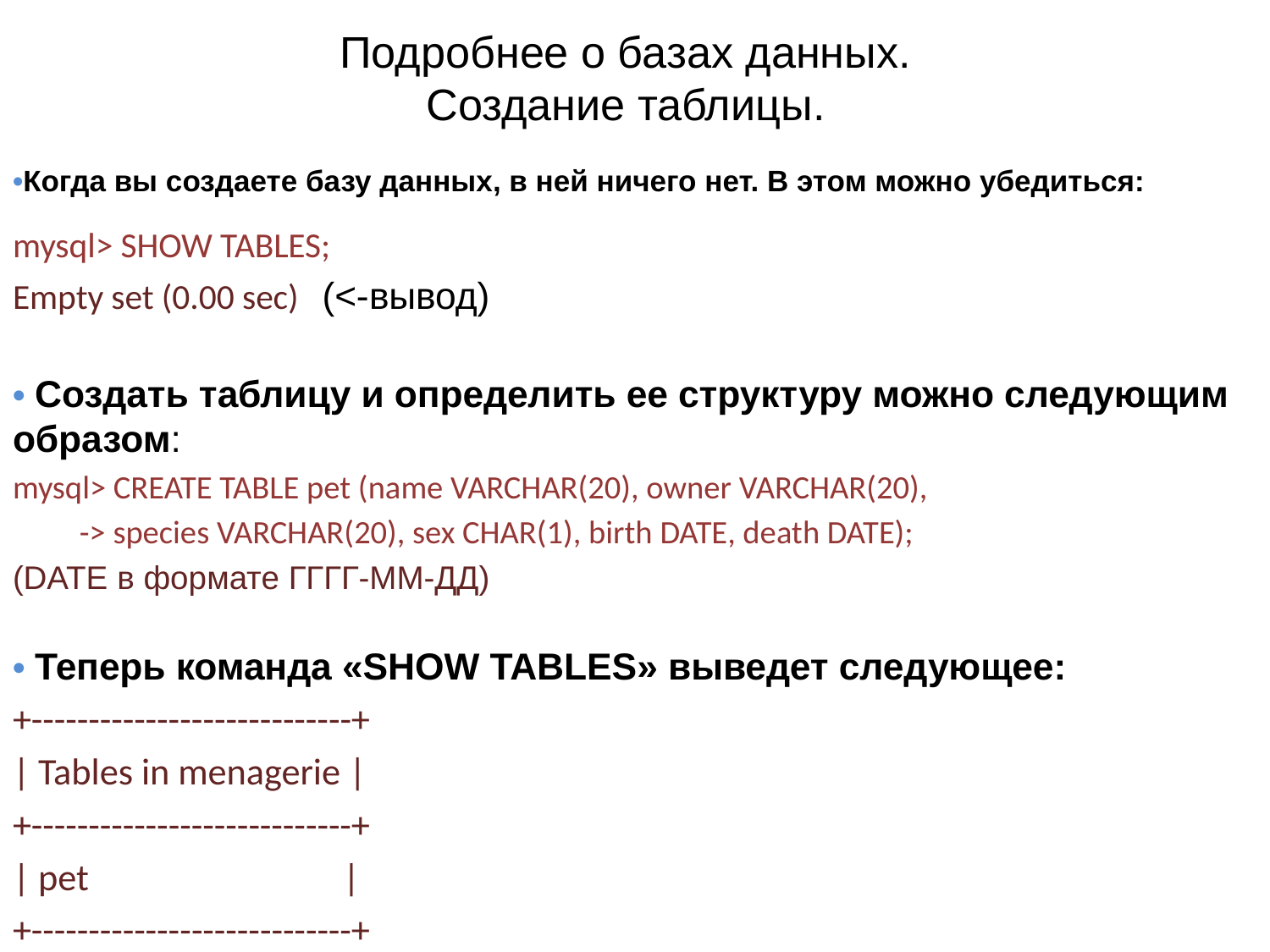

# Подробнее о базах данных. Создание таблицы.
•Когда вы создаете базу данных, в ней ничего нет. В этом можно убедиться:
mysql> SHOW TABLES;
Empty set (0.00 sec)   (<-вывод)
• Создать таблицу и определить ее структуру можно следующим образом:
mysql> CREATE TABLE pet (name VARCHAR(20), owner VARCHAR(20),
         -> species VARCHAR(20), sex CHAR(1), birth DATE, death DATE);
(DATE в формате ГГГГ-ММ-ДД)
• Теперь команда «SHOW TABLES» выведет следующее:
+----------------------------+
| Tables in menagerie |
+----------------------------+
| pet                              |
+----------------------------+